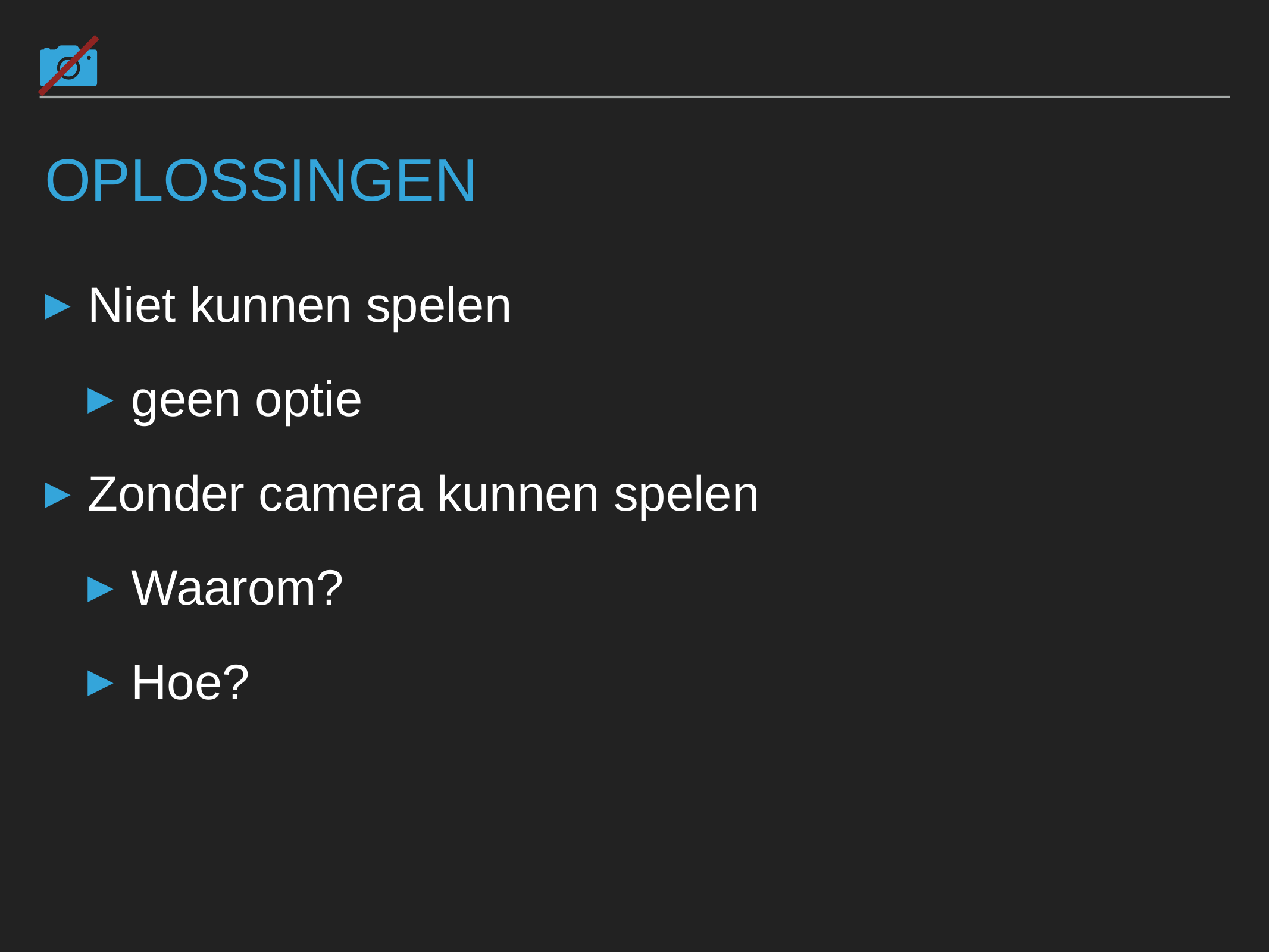

# Oplossingen
Niet kunnen spelen
geen optie
Zonder camera kunnen spelen
Waarom?
Hoe?